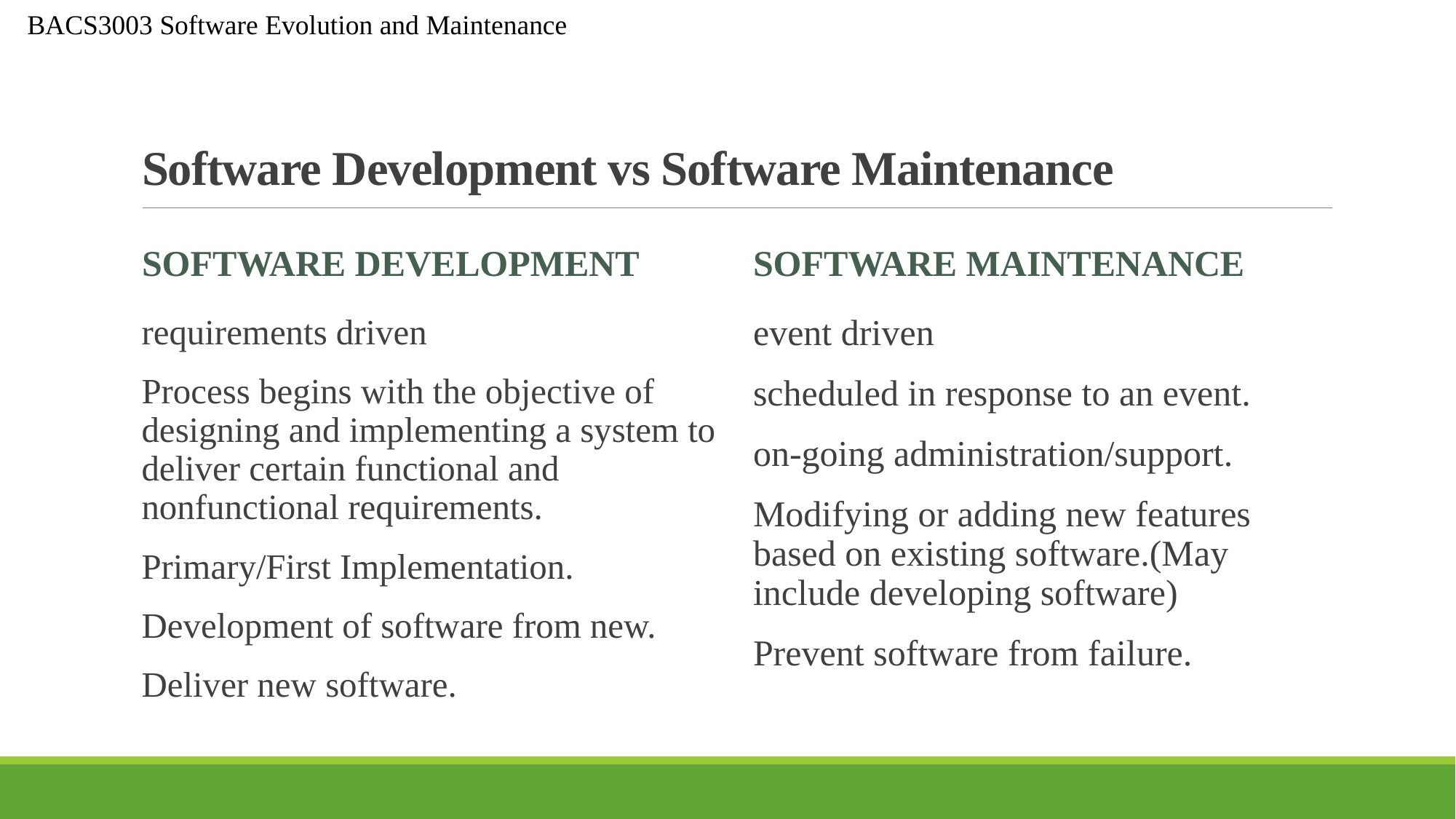

# Software Development vs Software Maintenance
Software Development
Software Maintenance
requirements driven
Process begins with the objective of designing and implementing a system to deliver certain functional and nonfunctional requirements.
Primary/First Implementation.
Development of software from new.
Deliver new software.

event driven
scheduled in response to an event.
on-going administration/support.
Modifying or adding new features based on existing software.(May include developing software)
Prevent software from failure.